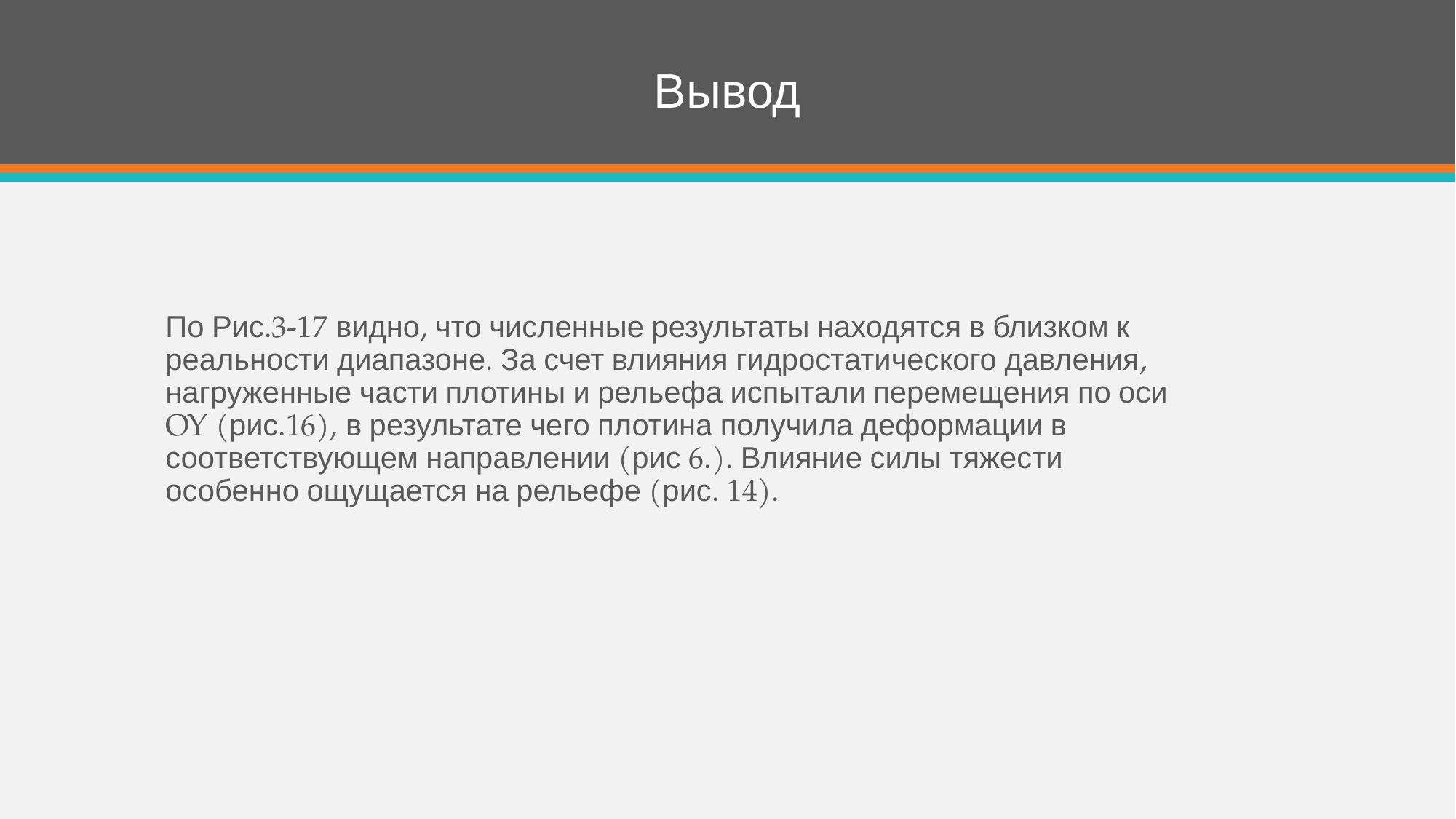

# Вывод
По Рис.3-17 видно, что численные результаты находятся в близком к реальности диапазоне. За счет влияния гидростатического давления, нагруженные части плотины и рельефа испытали перемещения по оси OY (рис.16), в результате чего плотина получила деформации в соответствующем направлении (рис 6.). Влияние силы тяжести особенно ощущается на рельефе (рис. 14).